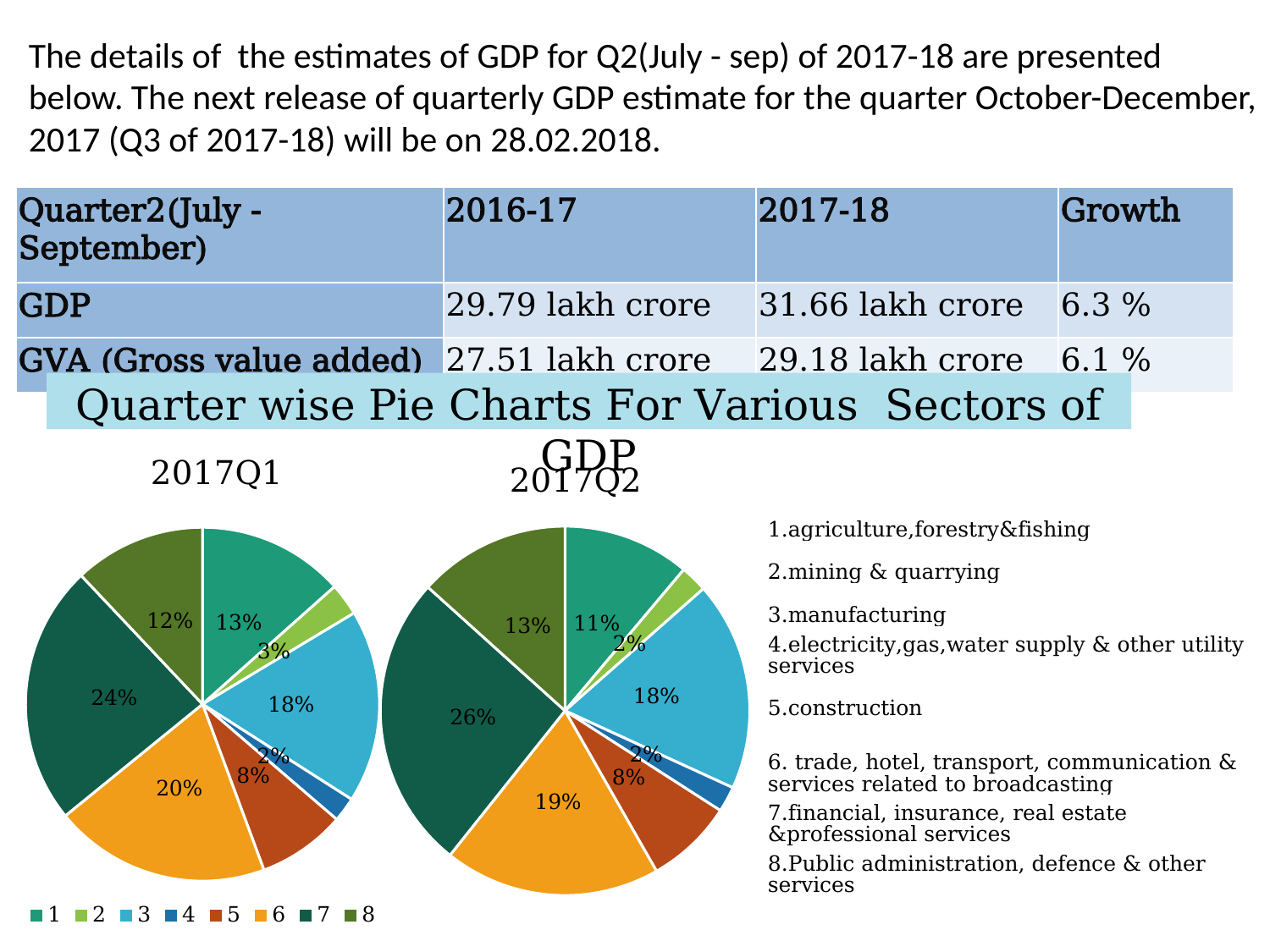

The details of  the estimates of GDP for Q2(July - sep) of 2017-18 are presented below. The next release of quarterly GDP estimate for the quarter October-December, 2017 (Q3 of 2017-18) will be on 28.02.2018.
| Quarter2(July - September) | 2016-17 | 2017-18 | Growth |
| --- | --- | --- | --- |
| GDP | 29.79 lakh crore | 31.66 lakh crore | 6.3 % |
| GVA (Gross value added) | 27.51 lakh crore | 29.18 lakh crore | 6.1 % |
Quarter wise Pie Charts For Various  Sectors of GDP

### Chart: 2017Q1

| Category | Q1 |
|---|---|

### Chart:

| Category | 2017Q2 |
|---|---|
| 1.agriculture,forestry&fishing |
| --- |
| 2.mining & quarrying |
| 3.manufacturing |
| 4.electricity,gas,water supply & other utility services |
| 5.construction |
| 6. trade, hotel, transport, communication & services related to broadcasting |
| 7.financial, insurance, real estate &professional services |
| 8.Public administration, defence & other services |